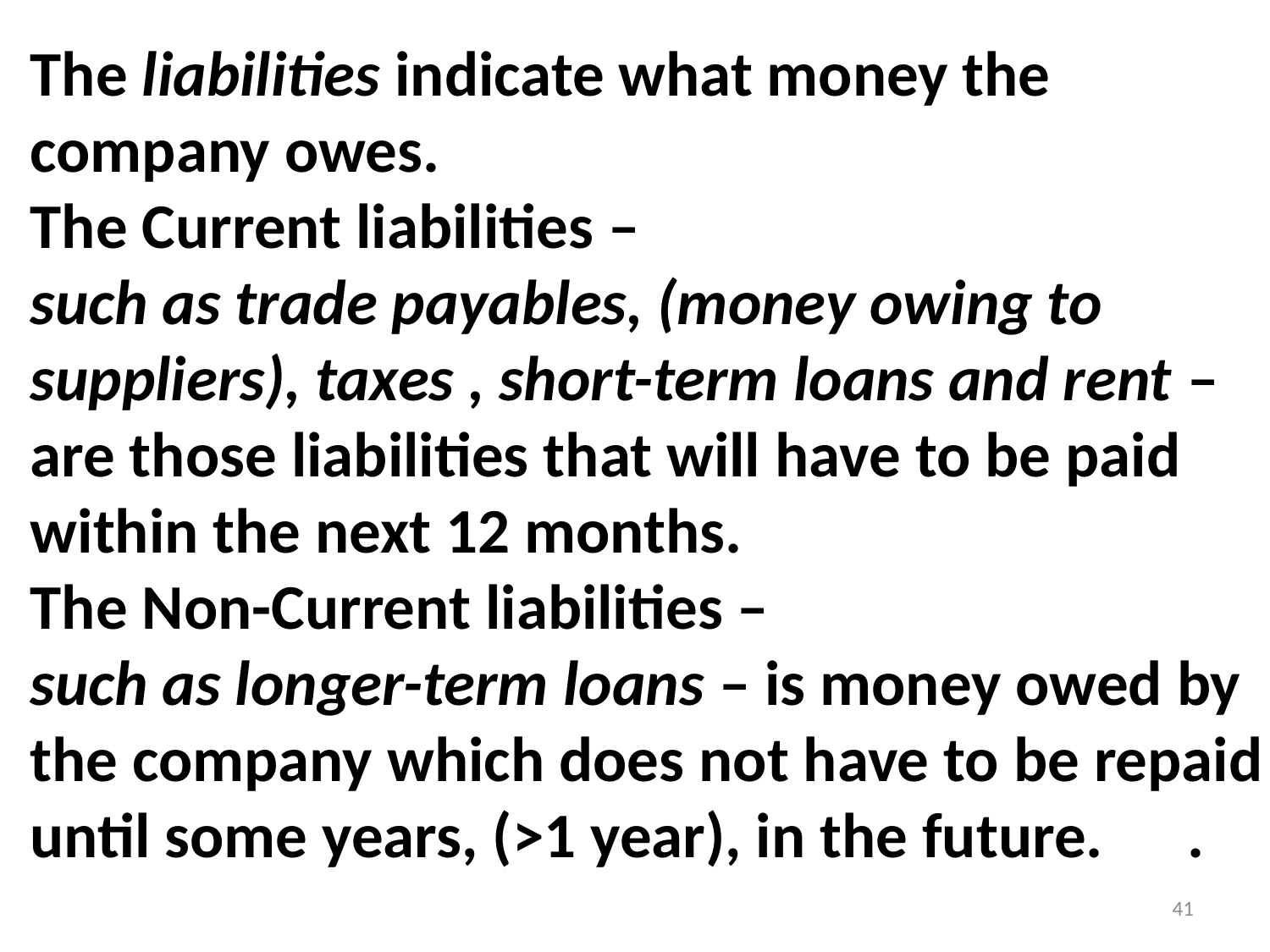

The liabilities indicate what money the
company owes.
The Current liabilities –
such as trade payables, (money owing to
suppliers), taxes , short-term loans and rent –
are those liabilities that will have to be paid
within the next 12 months.
The Non-Current liabilities –
such as longer-term loans – is money owed by
the company which does not have to be repaid
until some years, (>1 year), in the future.    	 .
41